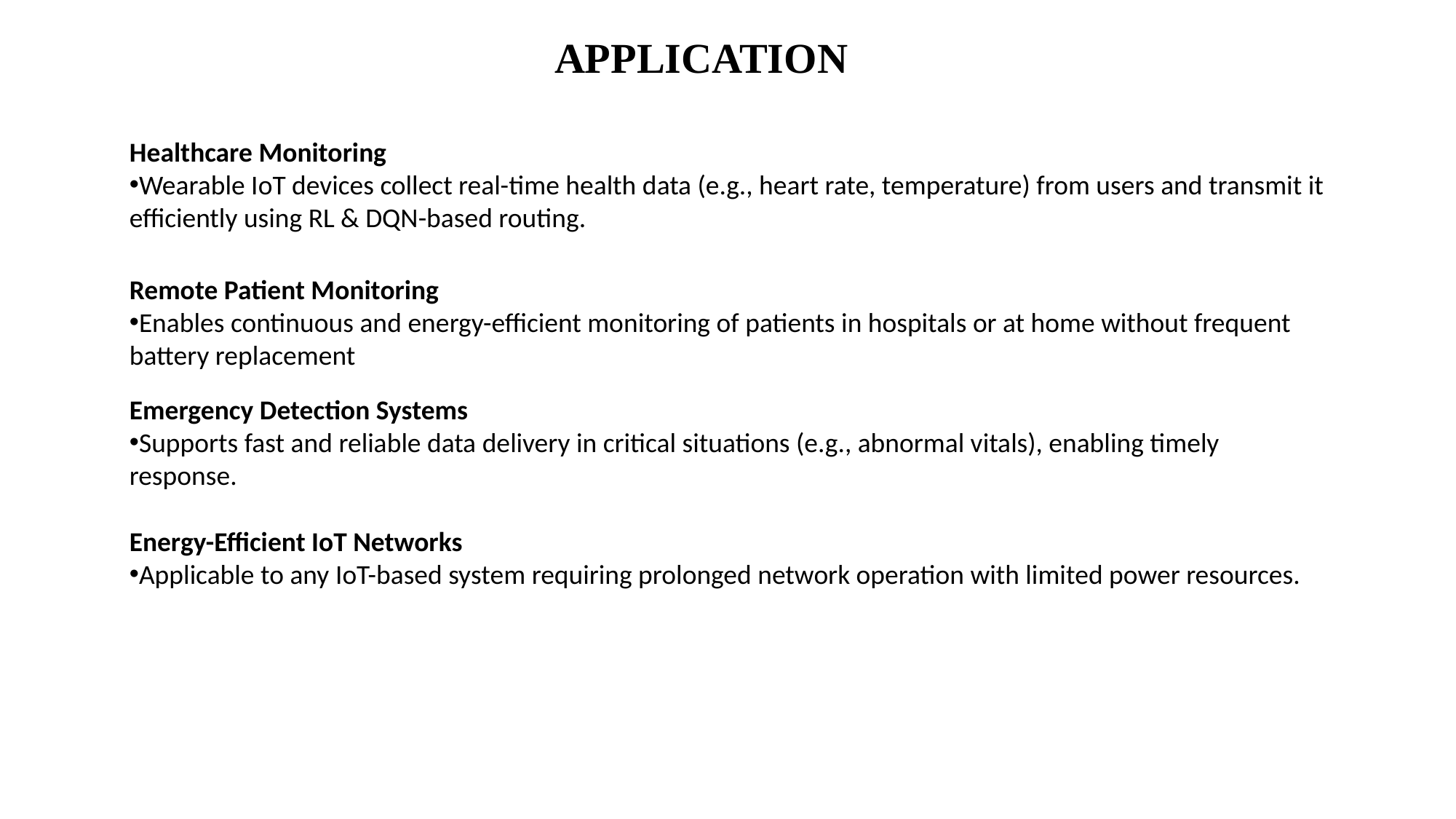

APPLICATION
Healthcare Monitoring
Wearable IoT devices collect real-time health data (e.g., heart rate, temperature) from users and transmit it efficiently using RL & DQN-based routing.
Remote Patient Monitoring
Enables continuous and energy-efficient monitoring of patients in hospitals or at home without frequent battery replacement
Emergency Detection Systems
Supports fast and reliable data delivery in critical situations (e.g., abnormal vitals), enabling timely response.
Energy-Efficient IoT Networks
Applicable to any IoT-based system requiring prolonged network operation with limited power resources.